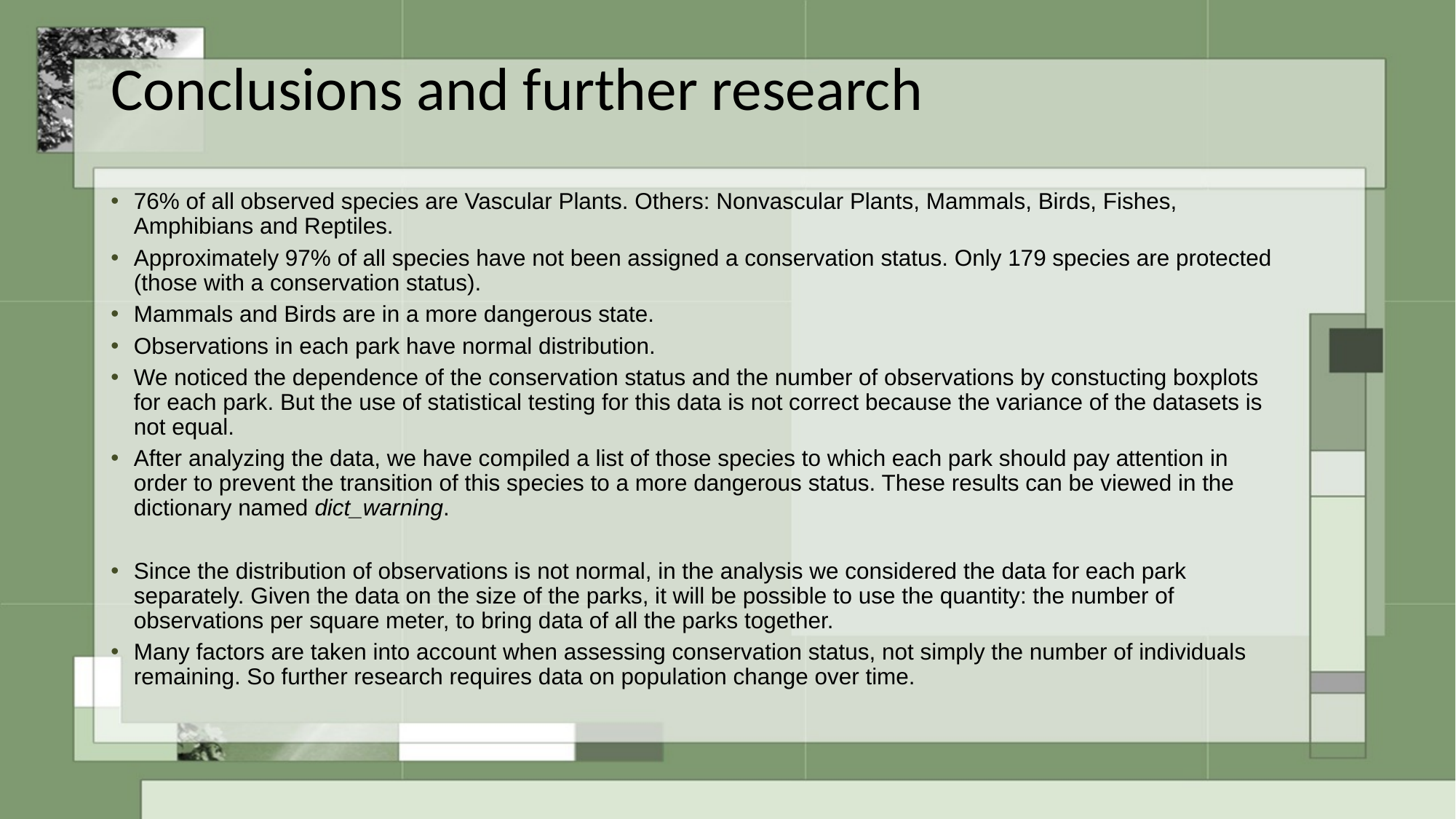

# Conclusions and further research
76% of all observed species are Vascular Plants. Others: Nonvascular Plants, Mammals, Birds, Fishes, Amphibians and Reptiles.
Approximately 97% of all species have not been assigned a conservation status. Only 179 species are protected (those with a conservation status).
Mammals and Birds are in a more dangerous state.
Observations in each park have normal distribution.
We noticed the dependence of the conservation status and the number of observations by constucting boxplots for each park. But the use of statistical testing for this data is not correct because the variance of the datasets is not equal.
After analyzing the data, we have compiled a list of those species to which each park should pay attention in order to prevent the transition of this species to a more dangerous status. These results can be viewed in the dictionary named dict_warning.

Since the distribution of observations is not normal, in the analysis we considered the data for each park separately. Given the data on the size of the parks, it will be possible to use the quantity: the number of observations per square meter, to bring data of all the parks together.
Many factors are taken into account when assessing conservation status, not simply the number of individuals remaining. So further research requires data on population change over time.